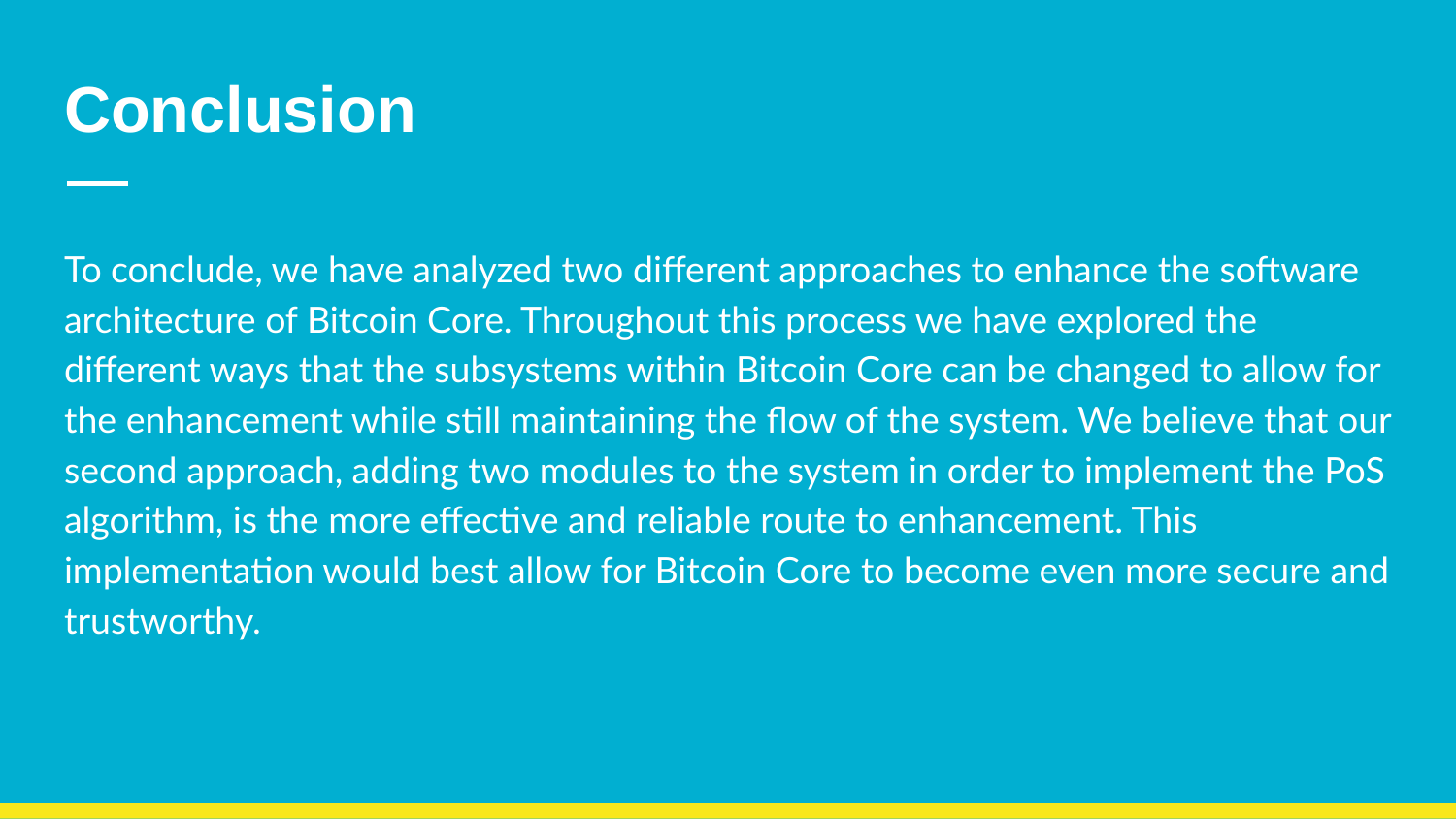

# Conclusion
To conclude, we have analyzed two different approaches to enhance the software architecture of Bitcoin Core. Throughout this process we have explored the different ways that the subsystems within Bitcoin Core can be changed to allow for the enhancement while still maintaining the flow of the system. We believe that our second approach, adding two modules to the system in order to implement the PoS algorithm, is the more effective and reliable route to enhancement. This implementation would best allow for Bitcoin Core to become even more secure and trustworthy.